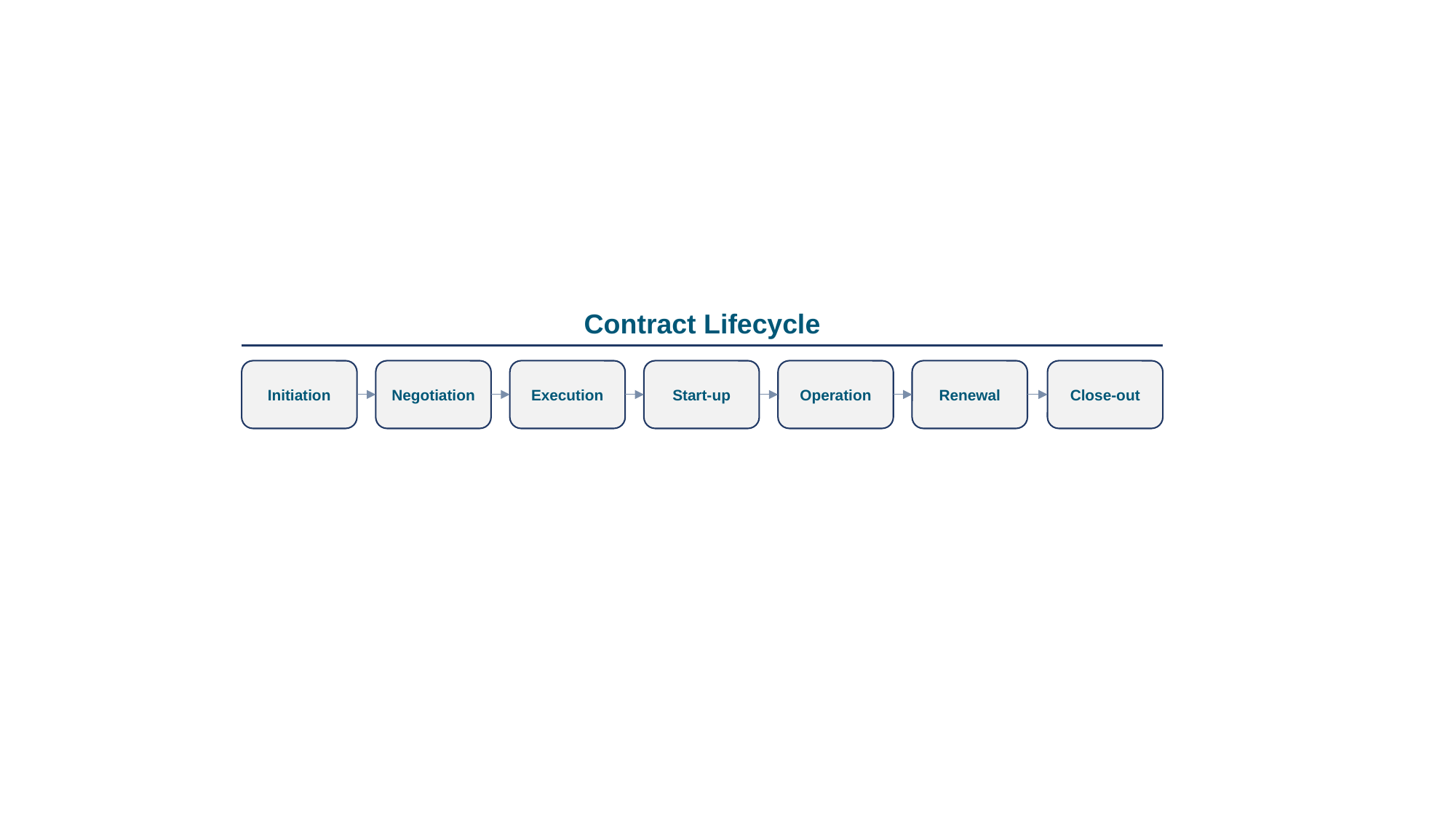

Contract Lifecycle
Initiation
Negotiation
Execution
Start-up
Operation
Renewal
Close-out